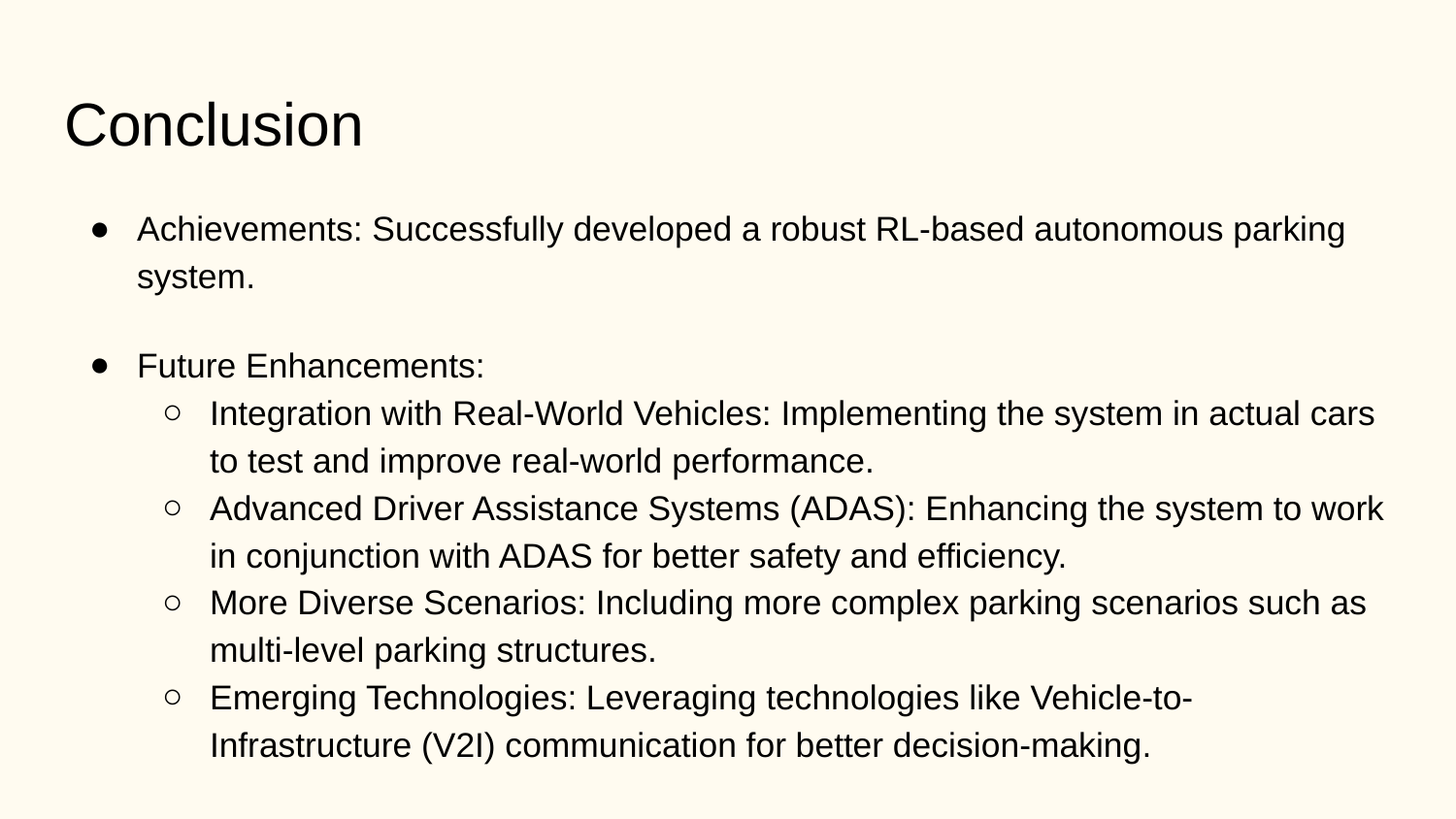

# Conclusion
Achievements: Successfully developed a robust RL-based autonomous parking system.
Future Enhancements:
Integration with Real-World Vehicles: Implementing the system in actual cars to test and improve real-world performance.
Advanced Driver Assistance Systems (ADAS): Enhancing the system to work in conjunction with ADAS for better safety and efficiency.
More Diverse Scenarios: Including more complex parking scenarios such as multi-level parking structures.
Emerging Technologies: Leveraging technologies like Vehicle-to-Infrastructure (V2I) communication for better decision-making.